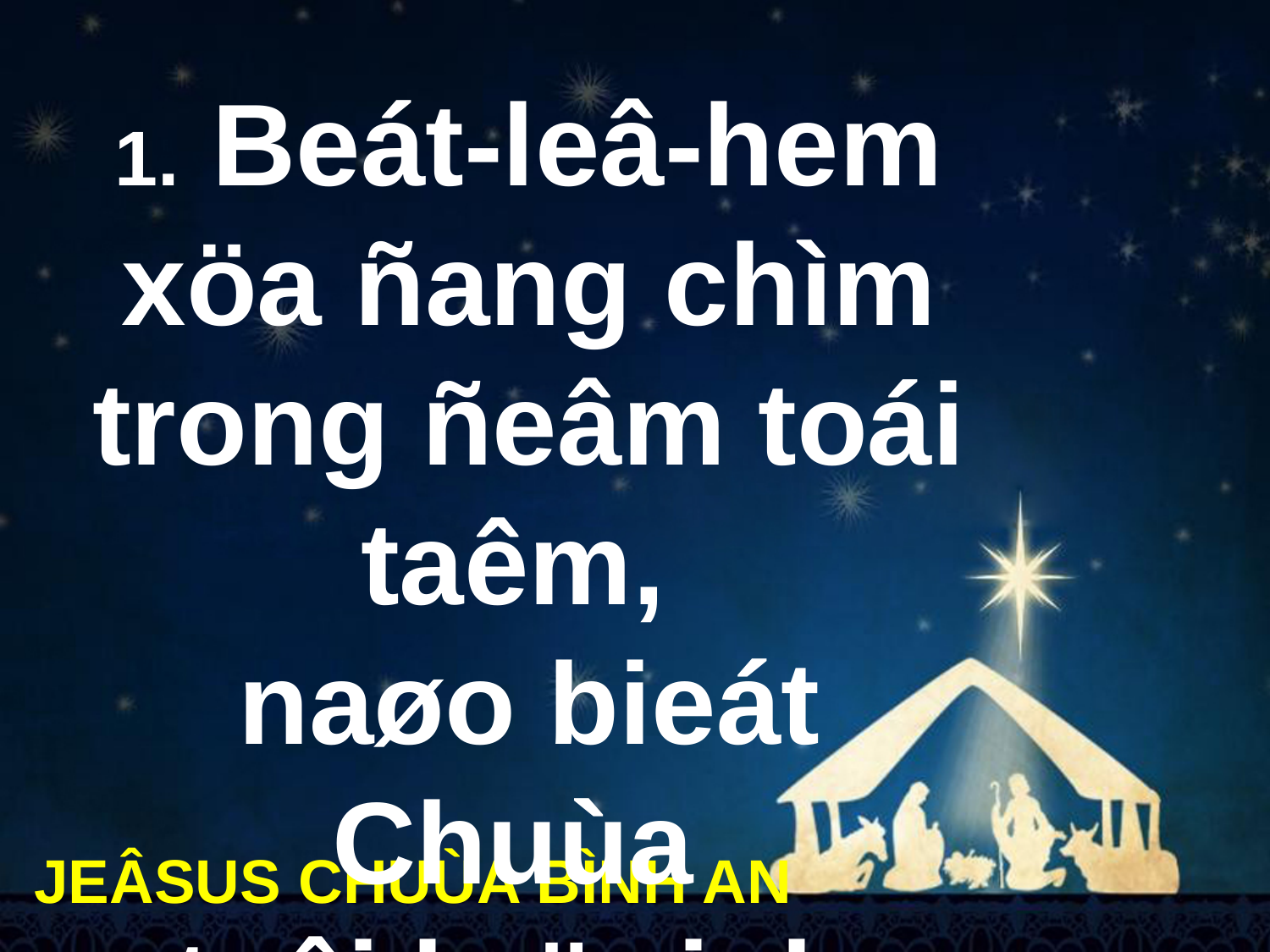

1. Beát-leâ-hem xöa ñang chìm trong ñeâm toái taêm,
naøo bieát Chuùa
toâi haï sinh.
JEÂSUS CHUÙA BÌNH AN